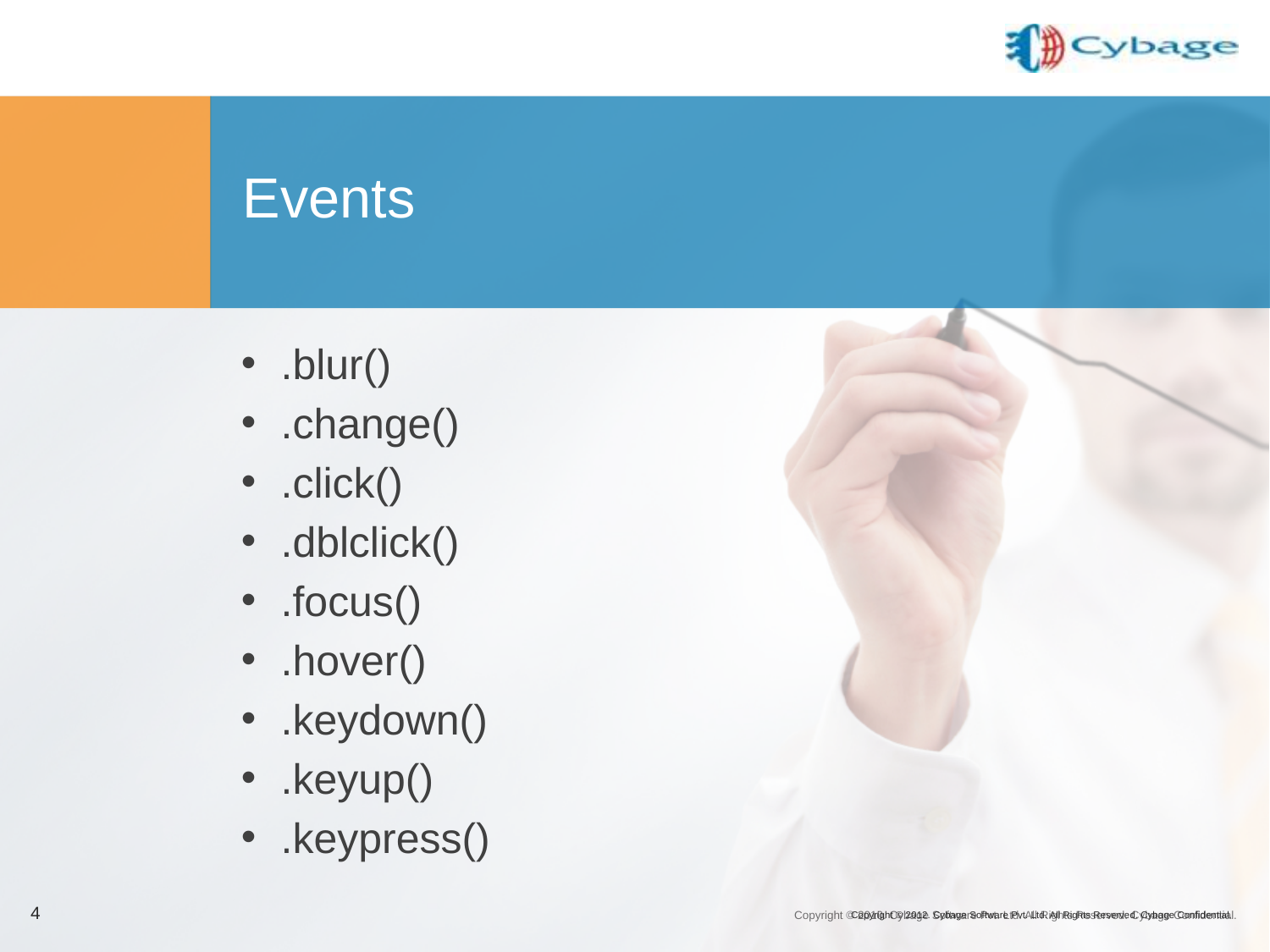

# Events
.blur()
.change()
.click()
.dblclick()
.focus()
.hover()
.keydown()
.keyup()
.keypress()
4